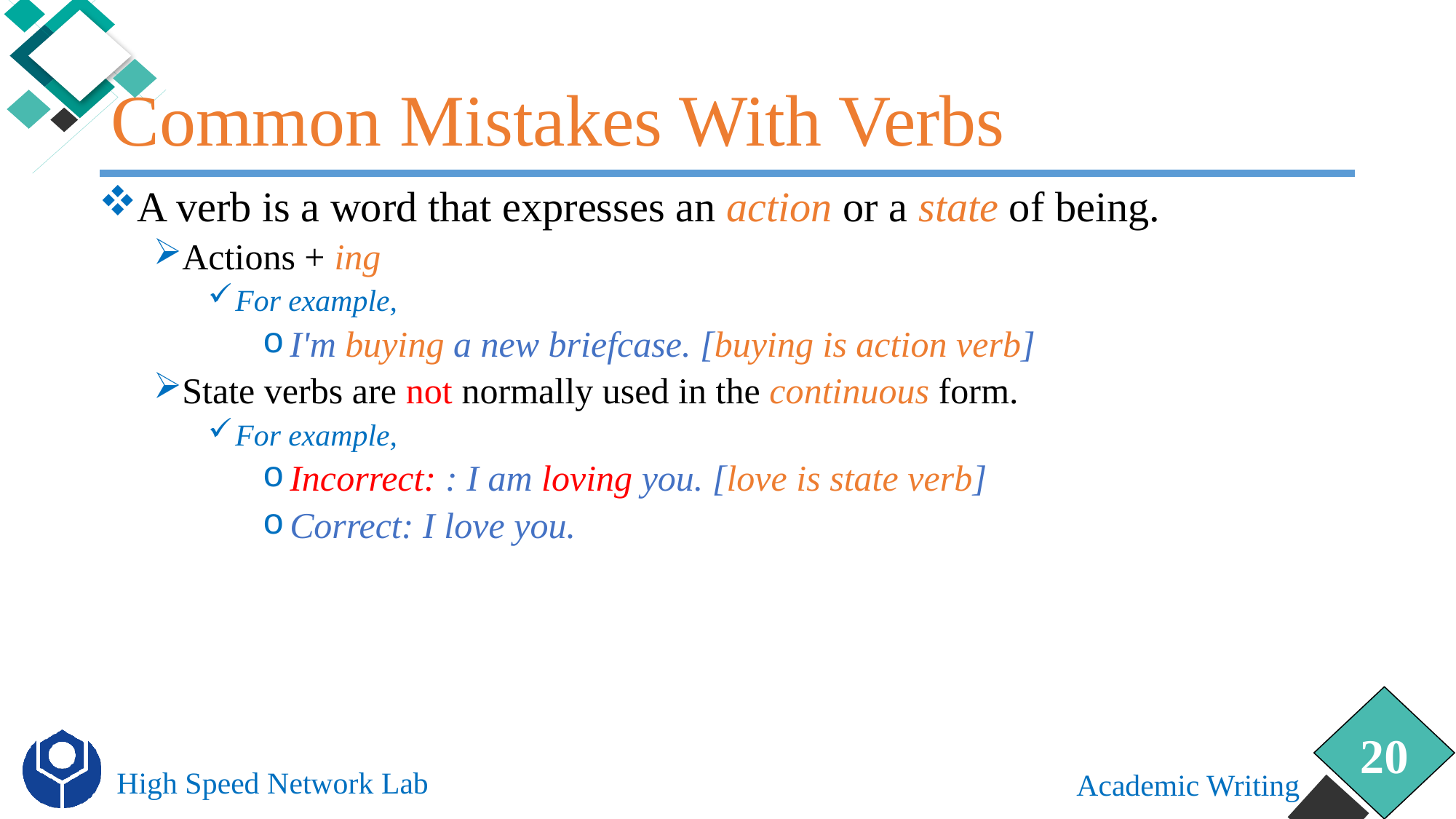

# Common Mistakes With Verbs
A verb is a word that expresses an action or a state of being.
Actions + ing
For example,
I'm buying a new briefcase. [buying is action verb]
State verbs are not normally used in the continuous form.
For example,
Incorrect: : I am loving you. [love is state verb]
Correct: I love you.